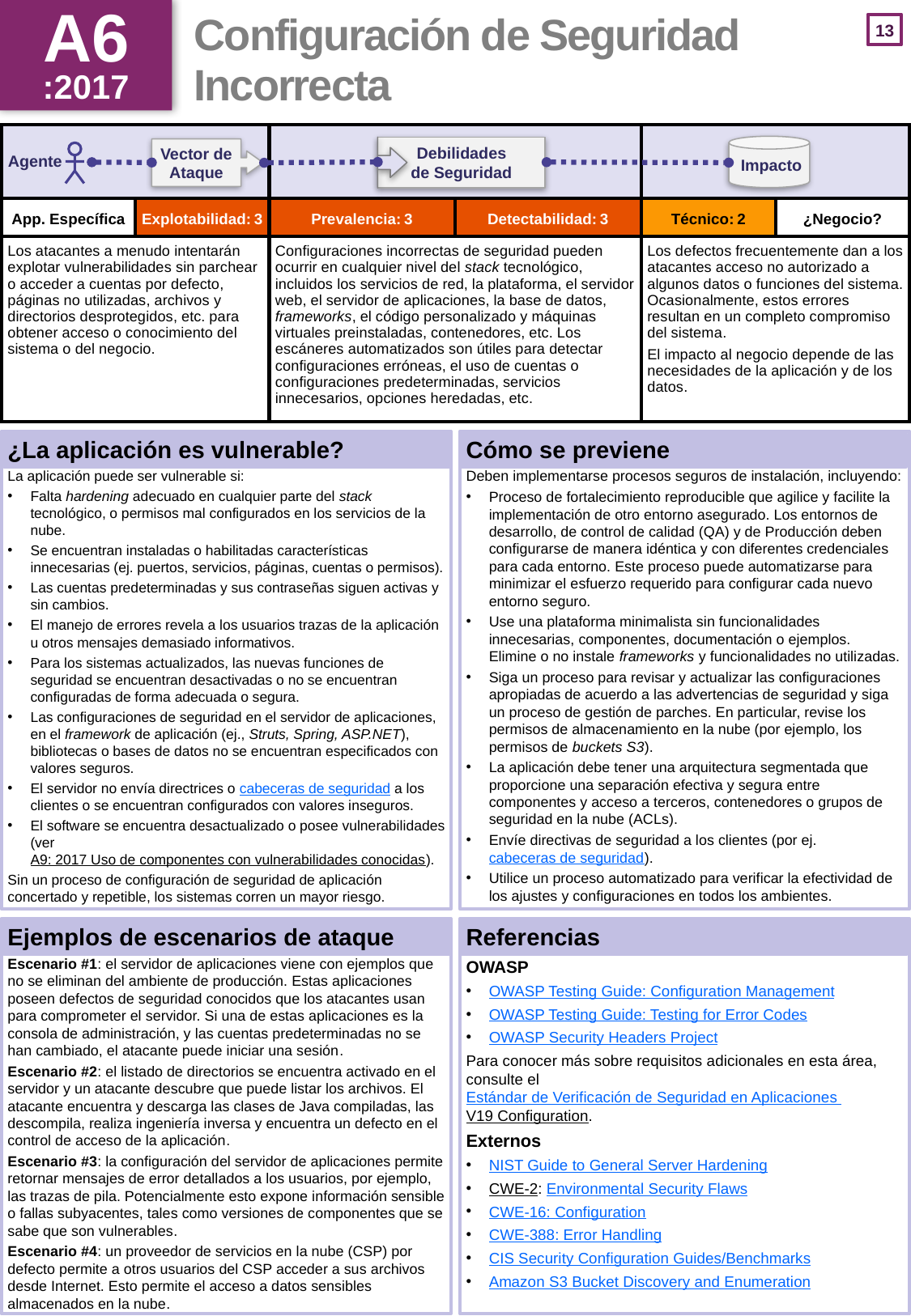

A6
:2017
# Configuración de Seguridad Incorrecta
|  |  |  |  |  |  |
| --- | --- | --- | --- | --- | --- |
|  | Explotabilidad: 3 | Prevalencia: 3 | Detectabilidad: 3 | Técnico: 2 |  |
| Los atacantes a menudo intentarán explotar vulnerabilidades sin parchear o acceder a cuentas por defecto, páginas no utilizadas, archivos y directorios desprotegidos, etc. para obtener acceso o conocimiento del sistema o del negocio. |  | Configuraciones incorrectas de seguridad pueden ocurrir en cualquier nivel del stack tecnológico, incluidos los servicios de red, la plataforma, el servidor web, el servidor de aplicaciones, la base de datos, frameworks, el código personalizado y máquinas virtuales preinstaladas, contenedores, etc. Los escáneres automatizados son útiles para detectar configuraciones erróneas, el uso de cuentas o configuraciones predeterminadas, servicios innecesarios, opciones heredadas, etc. |  | Los defectos frecuentemente dan a los atacantes acceso no autorizado a algunos datos o funciones del sistema. Ocasionalmente, estos errores resultan en un completo compromiso del sistema. El impacto al negocio depende de las necesidades de la aplicación y de los datos. |  |
¿La aplicación es vulnerable?
La aplicación puede ser vulnerable si:
Falta hardening adecuado en cualquier parte del stack tecnológico, o permisos mal configurados en los servicios de la nube.
Se encuentran instaladas o habilitadas características innecesarias (ej. puertos, servicios, páginas, cuentas o permisos).
Las cuentas predeterminadas y sus contraseñas siguen activas y sin cambios.
El manejo de errores revela a los usuarios trazas de la aplicación u otros mensajes demasiado informativos.
Para los sistemas actualizados, las nuevas funciones de seguridad se encuentran desactivadas o no se encuentran configuradas de forma adecuada o segura.
Las configuraciones de seguridad en el servidor de aplicaciones, en el framework de aplicación (ej., Struts, Spring, ASP.NET), bibliotecas o bases de datos no se encuentran especificados con valores seguros.
El servidor no envía directrices o cabeceras de seguridad a los clientes o se encuentran configurados con valores inseguros.
El software se encuentra desactualizado o posee vulnerabilidades (ver A9: 2017 Uso de componentes con vulnerabilidades conocidas).
Sin un proceso de configuración de seguridad de aplicación concertado y repetible, los sistemas corren un mayor riesgo.

Cómo se previene
Deben implementarse procesos seguros de instalación, incluyendo:
Proceso de fortalecimiento reproducible que agilice y facilite la implementación de otro entorno asegurado. Los entornos de desarrollo, de control de calidad (QA) y de Producción deben configurarse de manera idéntica y con diferentes credenciales para cada entorno. Este proceso puede automatizarse para minimizar el esfuerzo requerido para configurar cada nuevo entorno seguro.
Use una plataforma minimalista sin funcionalidades innecesarias, componentes, documentación o ejemplos. Elimine o no instale frameworks y funcionalidades no utilizadas.
Siga un proceso para revisar y actualizar las configuraciones apropiadas de acuerdo a las advertencias de seguridad y siga un proceso de gestión de parches. En particular, revise los permisos de almacenamiento en la nube (por ejemplo, los permisos de buckets S3).
La aplicación debe tener una arquitectura segmentada que proporcione una separación efectiva y segura entre componentes y acceso a terceros, contenedores o grupos de seguridad en la nube (ACLs).
Envíe directivas de seguridad a los clientes (por ej. cabeceras de seguridad).
Utilice un proceso automatizado para verificar la efectividad de los ajustes y configuraciones en todos los ambientes.
Ejemplos de escenarios de ataque
Escenario #1: el servidor de aplicaciones viene con ejemplos que no se eliminan del ambiente de producción. Estas aplicaciones poseen defectos de seguridad conocidos que los atacantes usan para comprometer el servidor. Si una de estas aplicaciones es la consola de administración, y las cuentas predeterminadas no se han cambiado, el atacante puede iniciar una sesión.
Escenario #2: el listado de directorios se encuentra activado en el servidor y un atacante descubre que puede listar los archivos. El atacante encuentra y descarga las clases de Java compiladas, las descompila, realiza ingeniería inversa y encuentra un defecto en el control de acceso de la aplicación.
Escenario #3: la configuración del servidor de aplicaciones permite retornar mensajes de error detallados a los usuarios, por ejemplo, las trazas de pila. Potencialmente esto expone información sensible o fallas subyacentes, tales como versiones de componentes que se sabe que son vulnerables.
Escenario #4: un proveedor de servicios en la nube (CSP) por defecto permite a otros usuarios del CSP acceder a sus archivos desde Internet. Esto permite el acceso a datos sensibles almacenados en la nube.
Referencias
OWASP
OWASP Testing Guide: Configuration Management
OWASP Testing Guide: Testing for Error Codes
OWASP Security Headers Project
Para conocer más sobre requisitos adicionales en esta área, consulte el Estándar de Verificación de Seguridad en Aplicaciones V19 Configuration.
Externos
NIST Guide to General Server Hardening
CWE-2: Environmental Security Flaws
CWE-16: Configuration
CWE-388: Error Handling
CIS Security Configuration Guides/Benchmarks
Amazon S3 Bucket Discovery and Enumeration